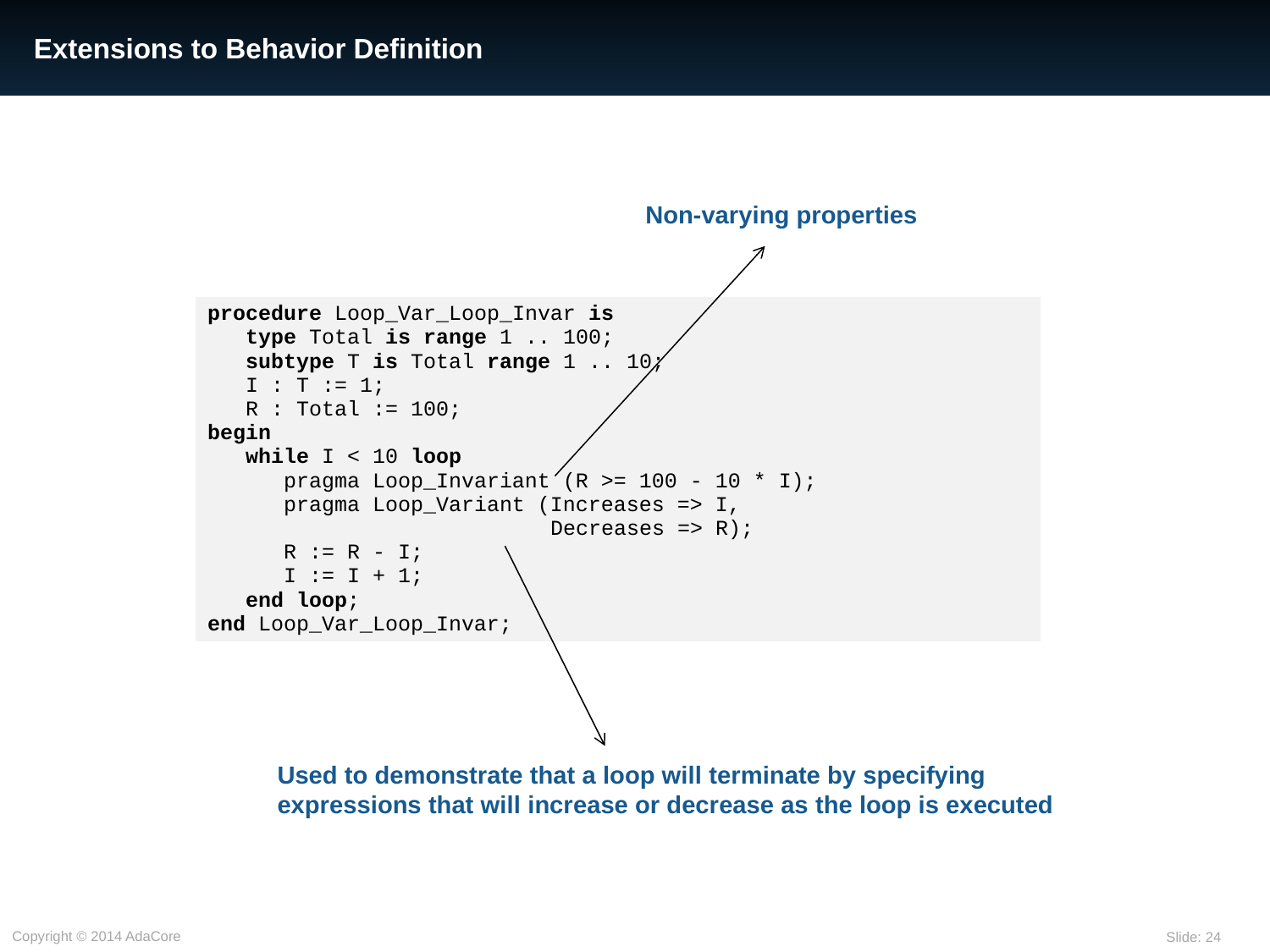

# Extensions to Behavior Definition
Non-varying properties
| procedure Loop\_Var\_Loop\_Invar is type Total is range 1 .. 100; subtype T is Total range 1 .. 10; I : T := 1; R : Total := 100; begin while I < 10 loop pragma Loop\_Invariant (R >= 100 - 10 \* I); pragma Loop\_Variant (Increases => I, Decreases => R); R := R - I; I := I + 1; end loop; end Loop\_Var\_Loop\_Invar; |
| --- |
Used to demonstrate that a loop will terminate by specifying
expressions that will increase or decrease as the loop is executed